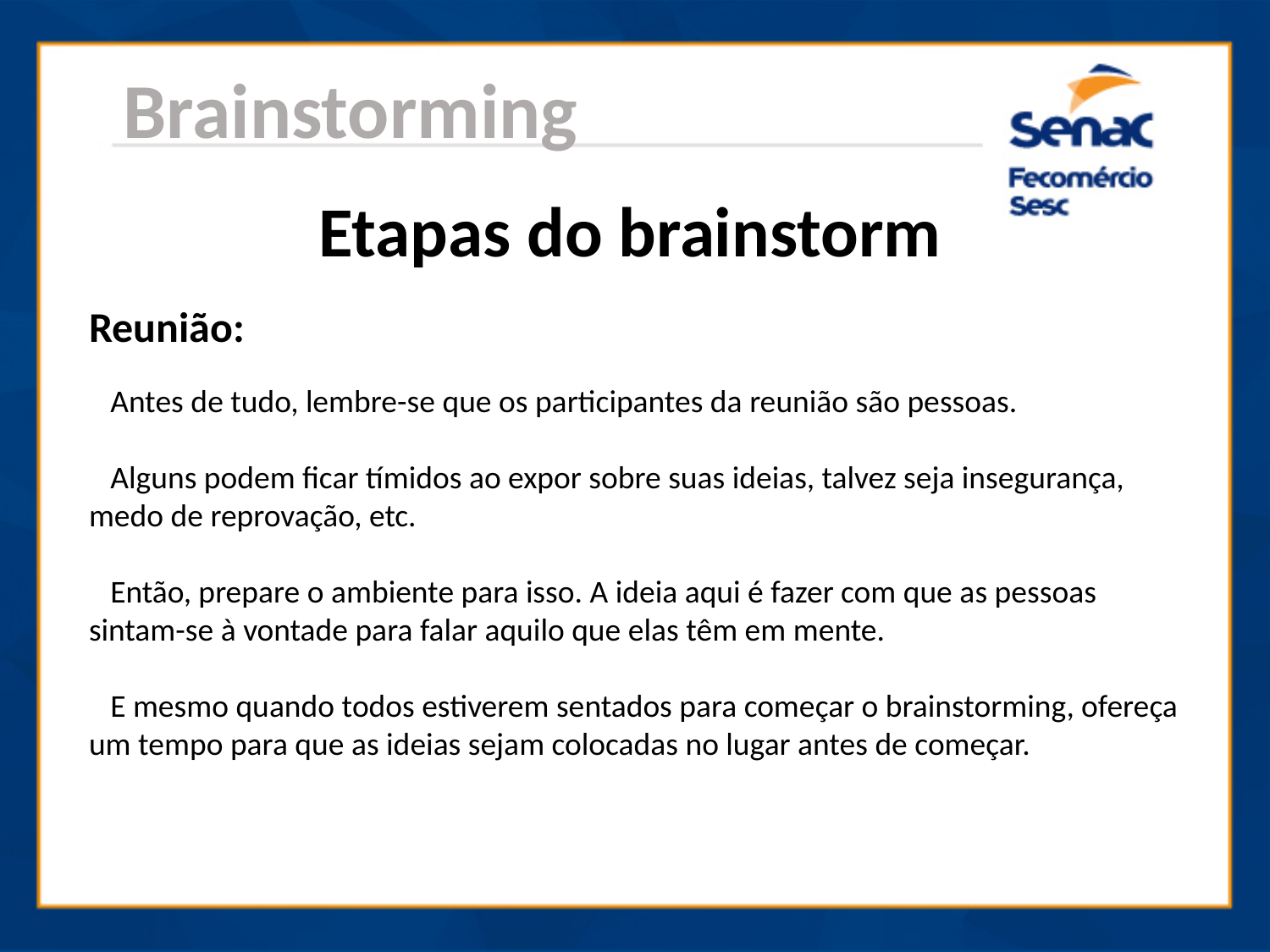

Brainstorming
Etapas do brainstorm

Reunião:

   Antes de tudo, lembre-se que os participantes da reunião são pessoas.

   Alguns podem ficar tímidos ao expor sobre suas ideias, talvez seja insegurança, medo de reprovação, etc.

   Então, prepare o ambiente para isso. A ideia aqui é fazer com que as pessoas sintam-se à vontade para falar aquilo que elas têm em mente.

   E mesmo quando todos estiverem sentados para começar o brainstorming, ofereça um tempo para que as ideias sejam colocadas no lugar antes de começar.